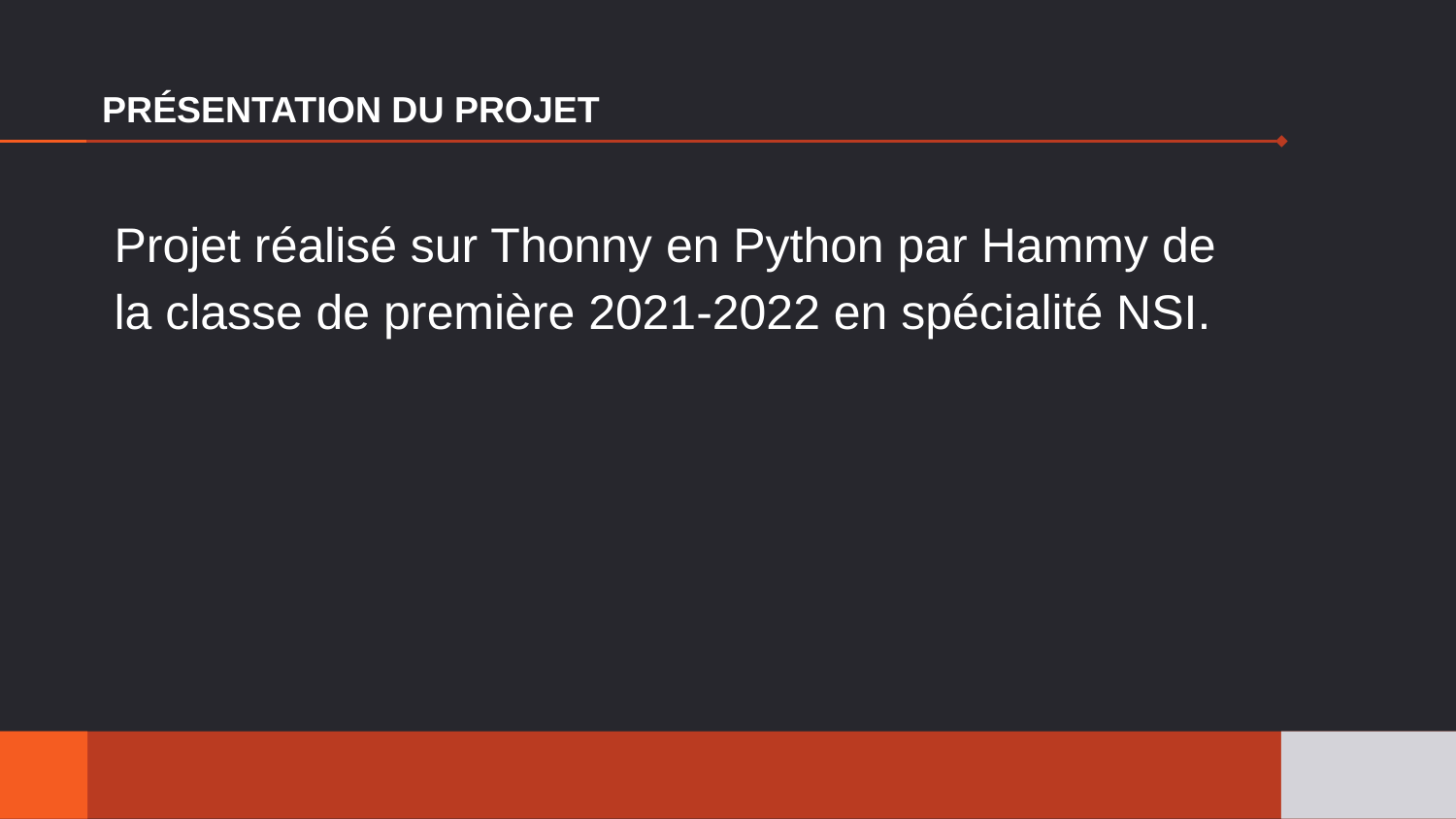

# PRÉSENTATION DU PROJET
Projet réalisé sur Thonny en Python par Hammy de la classe de première 2021-2022 en spécialité NSI.